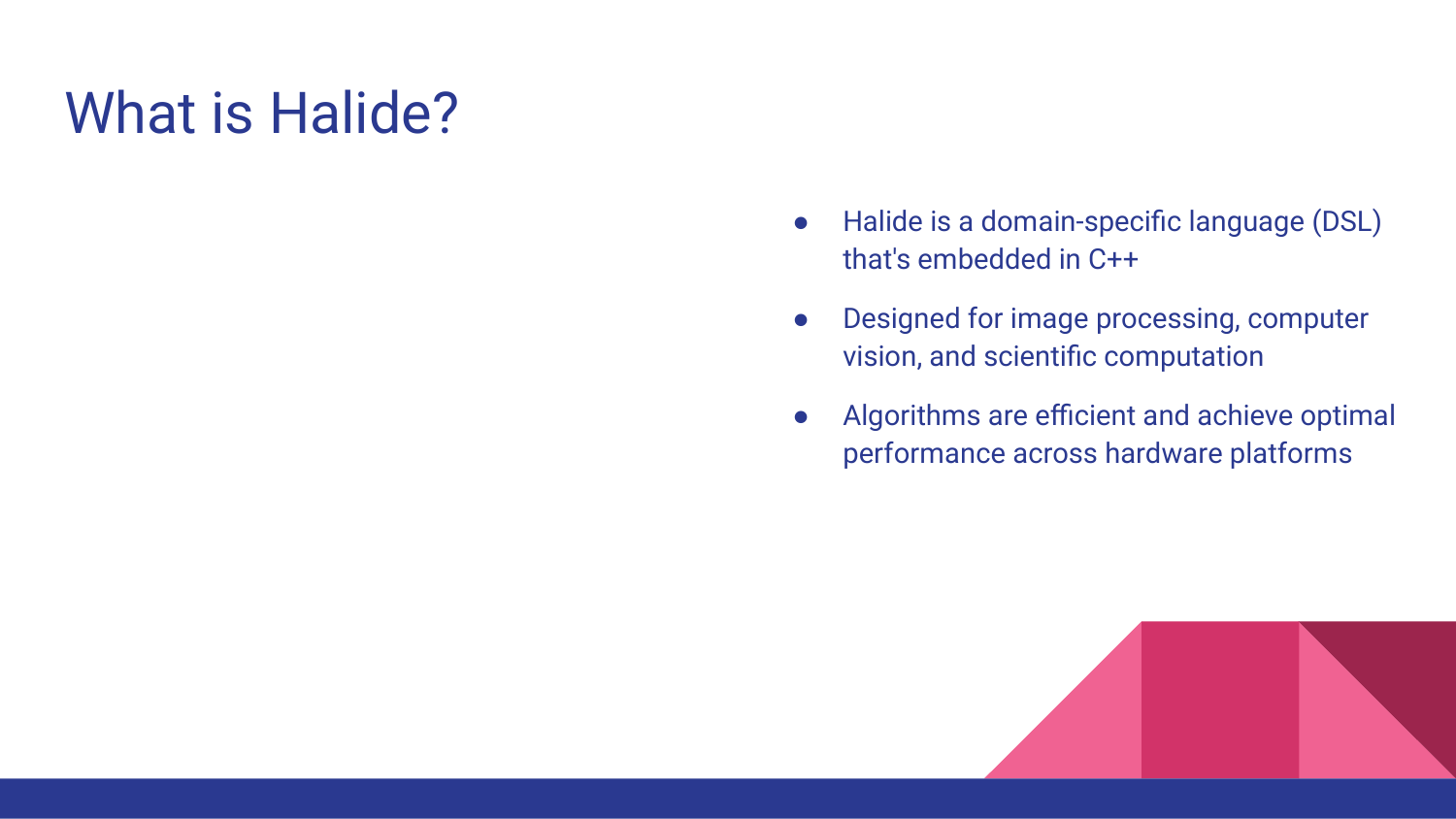

# What is Halide?
Halide is a domain-specific language (DSL) that's embedded in C++
Designed for image processing, computer vision, and scientific computation
Algorithms are efficient and achieve optimal performance across hardware platforms